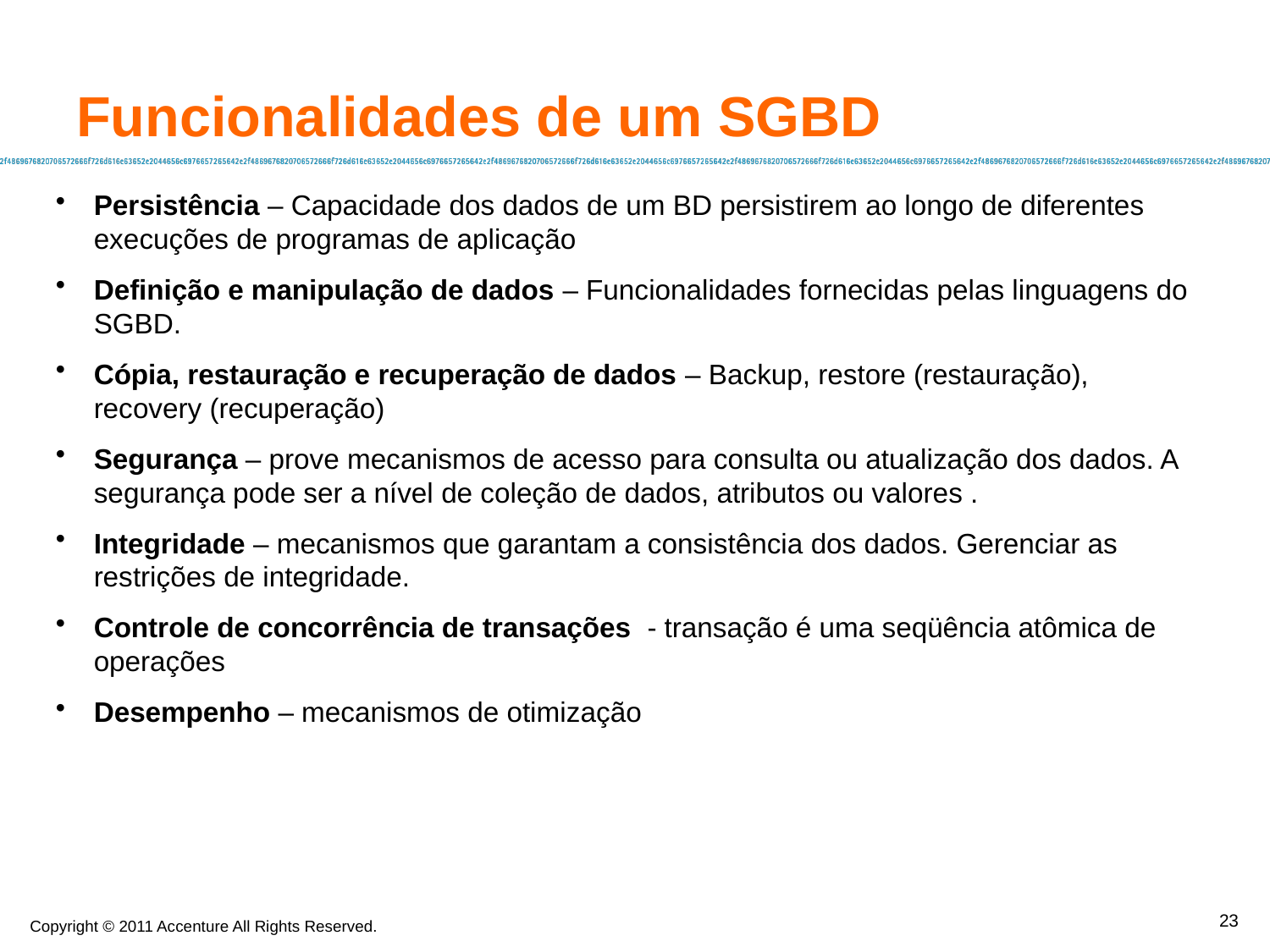

Funcionalidades de um SGBD
Persistência – Capacidade dos dados de um BD persistirem ao longo de diferentes execuções de programas de aplicação
Definição e manipulação de dados – Funcionalidades fornecidas pelas linguagens do SGBD.
Cópia, restauração e recuperação de dados – Backup, restore (restauração), recovery (recuperação)
Segurança – prove mecanismos de acesso para consulta ou atualização dos dados. A segurança pode ser a nível de coleção de dados, atributos ou valores .
Integridade – mecanismos que garantam a consistência dos dados. Gerenciar as restrições de integridade.
Controle de concorrência de transações  - transação é uma seqüência atômica de operações
Desempenho – mecanismos de otimização
23